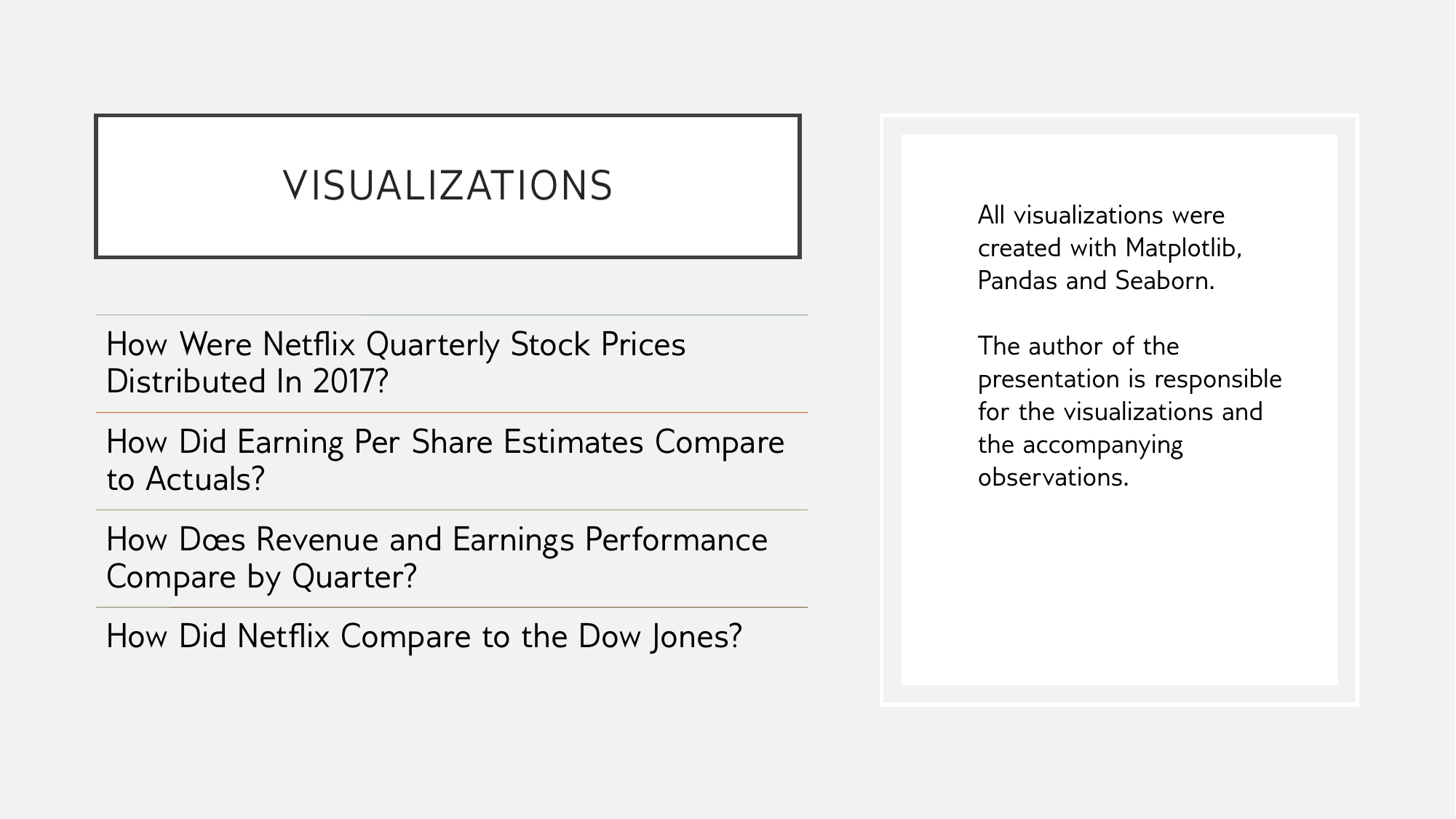

# Visualizations

All visualizations were created with Matplotlib, Pandas and Seaborn.

The author of the presentation is responsible for the visualizations and the accompanying observations.
How Were Netflix Quarterly Stock Prices Distributed In 2017?
How Did Earning Per Share Estimates Compare to Actuals?
How Does Revenue and Earnings Performance Compare by Quarter?
How Did Netflix Compare to the Dow Jones?